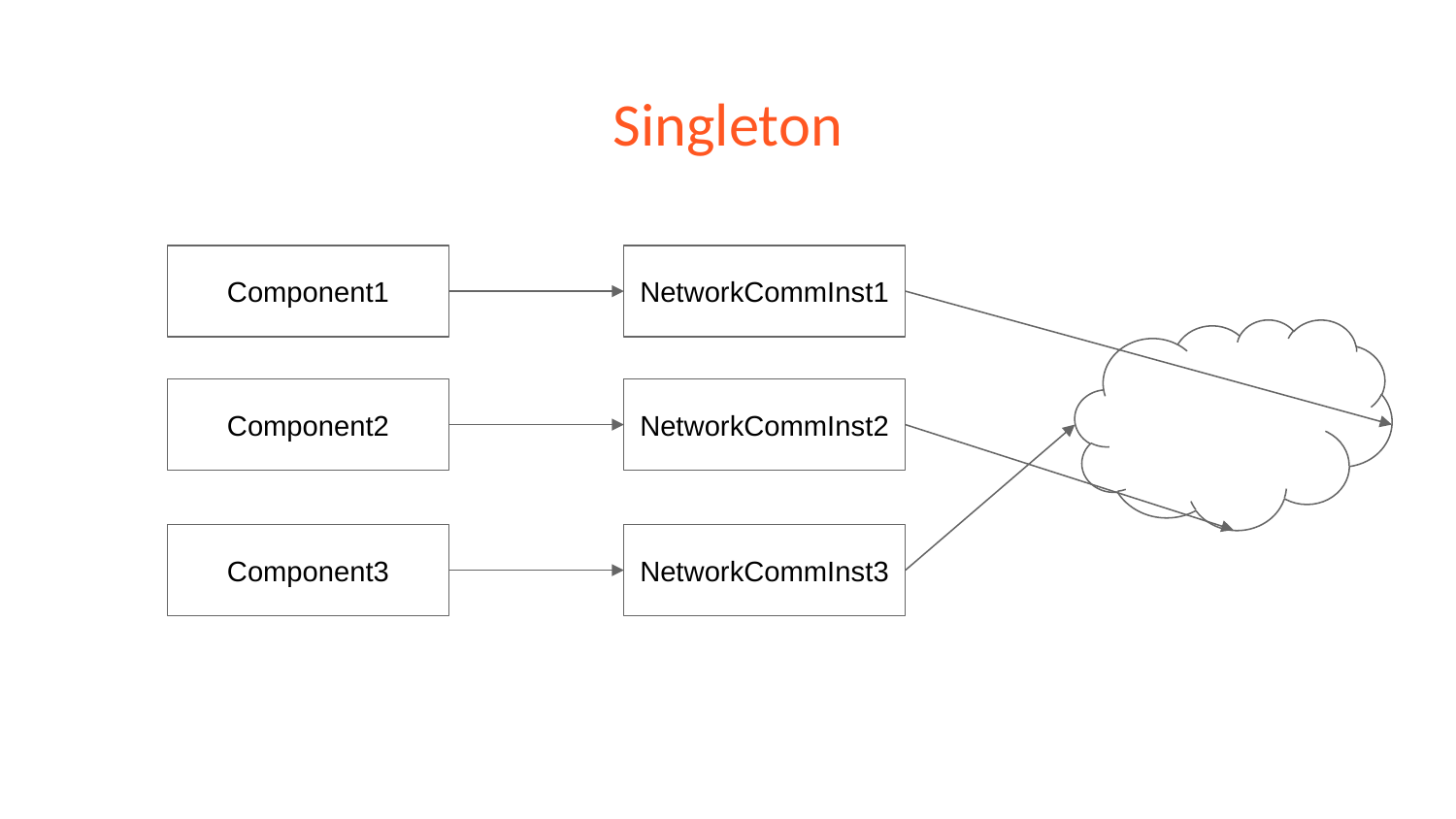

# Singleton
Component1
NetworkCommInst1

Component2
NetworkCommInst2
Component3
NetworkCommInst3